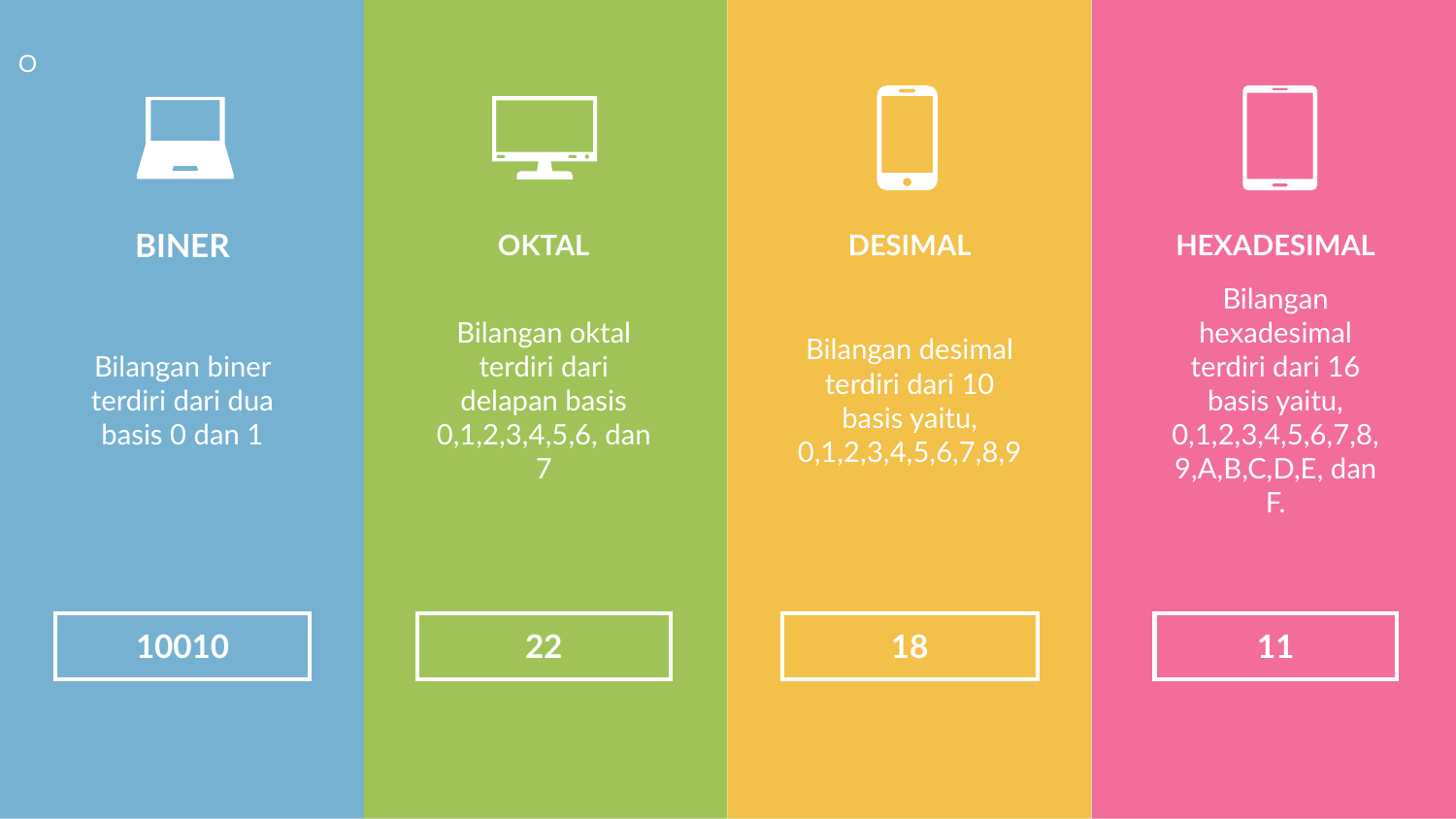

| O |  |  |  |  |  |  |  |  |  |  |  |
| --- | --- | --- | --- | --- | --- | --- | --- | --- | --- | --- | --- |
|  | BINER |  |  | OKTAL |  |  | DESIMAL |  |  | HEXADESIMAL |  |
|  | Bilangan biner terdiri dari dua basis 0 dan 1 |  |  | Bilangan oktal terdiri dari delapan basis 0,1,2,3,4,5,6, dan 7 |  |  | Bilangan desimal terdiri dari 10 basis yaitu, 0,1,2,3,4,5,6,7,8,9 |  |  | Bilangan hexadesimal terdiri dari 16 basis yaitu, 0,1,2,3,4,5,6,7,8,9,A,B,C,D,E, dan F. |  |
|  |  |  |  |  |  |  |  |  |  |  |  |
|  |  |  |  |  |  |  |  |  |  |  |  |
|  | 10010 |  |  | 22 |  |  | 18 |  |  | 11 |  |
|  |  |  |  |  |  |  |  |  |  |  |  |